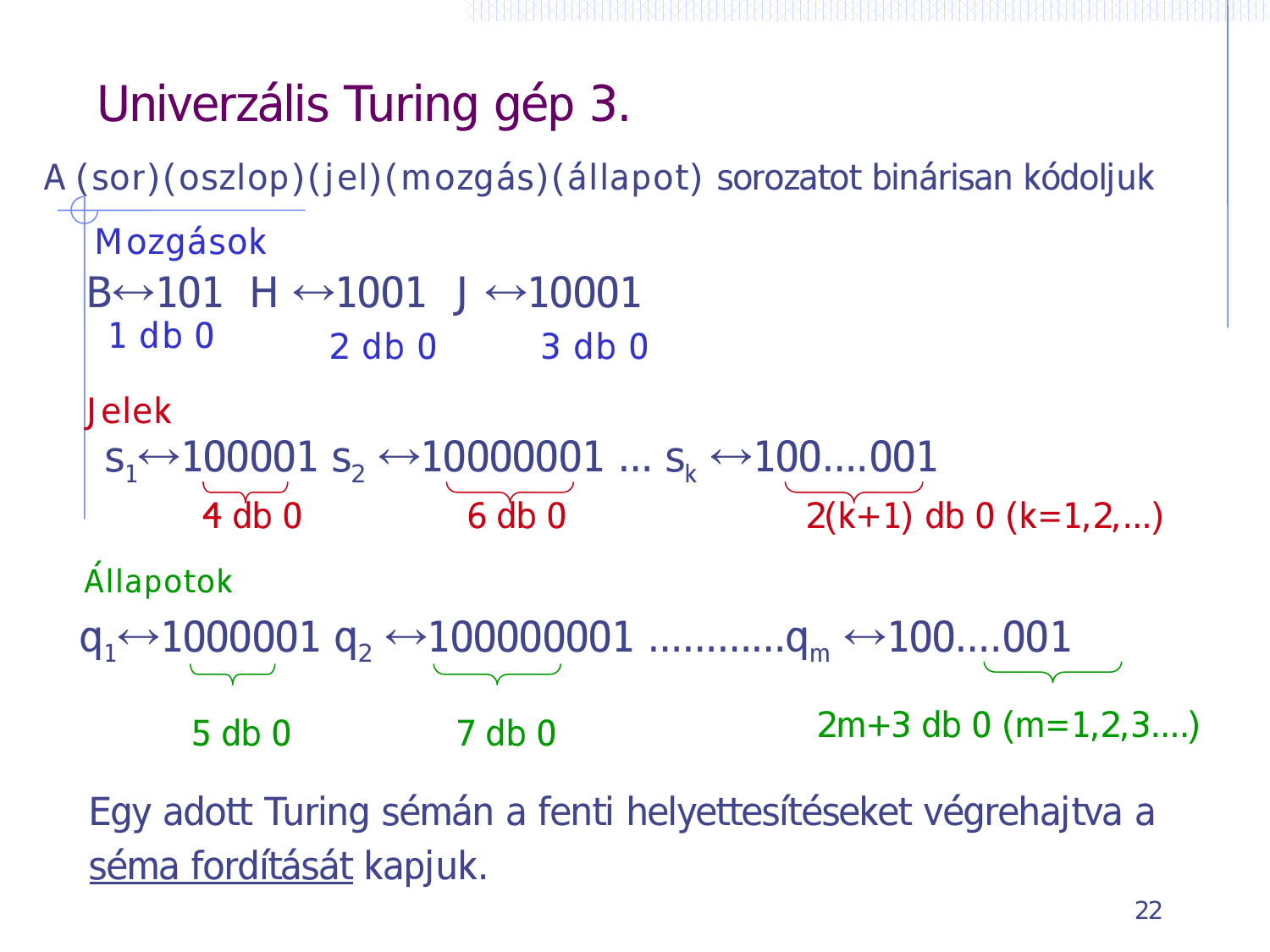

# Univerzális Turing gép 3.
A (sor)(oszlop)(jel)(mozgás)(állapot) sorozatot binárisan kódoljuk
Mozgások
B↔101  H ↔1001  J ↔10001
1 db 0
2 db 0
3 db 0
 Jelek
 s1↔100001 s2 ↔10000001 … sk ↔100….001

4 db 0
6 db 0
2(k+1) db 0 (k=1,2,…)
Állapotok
q1↔1000001 q2 ↔100000001 …………qm ↔100….001

2m+3 db 0 (m=1,2,3….)
5 db 0
7 db 0
Egy adott Turing sémán a fenti helyettesítéseket végrehajtva a
séma fordítását kapjuk.
22